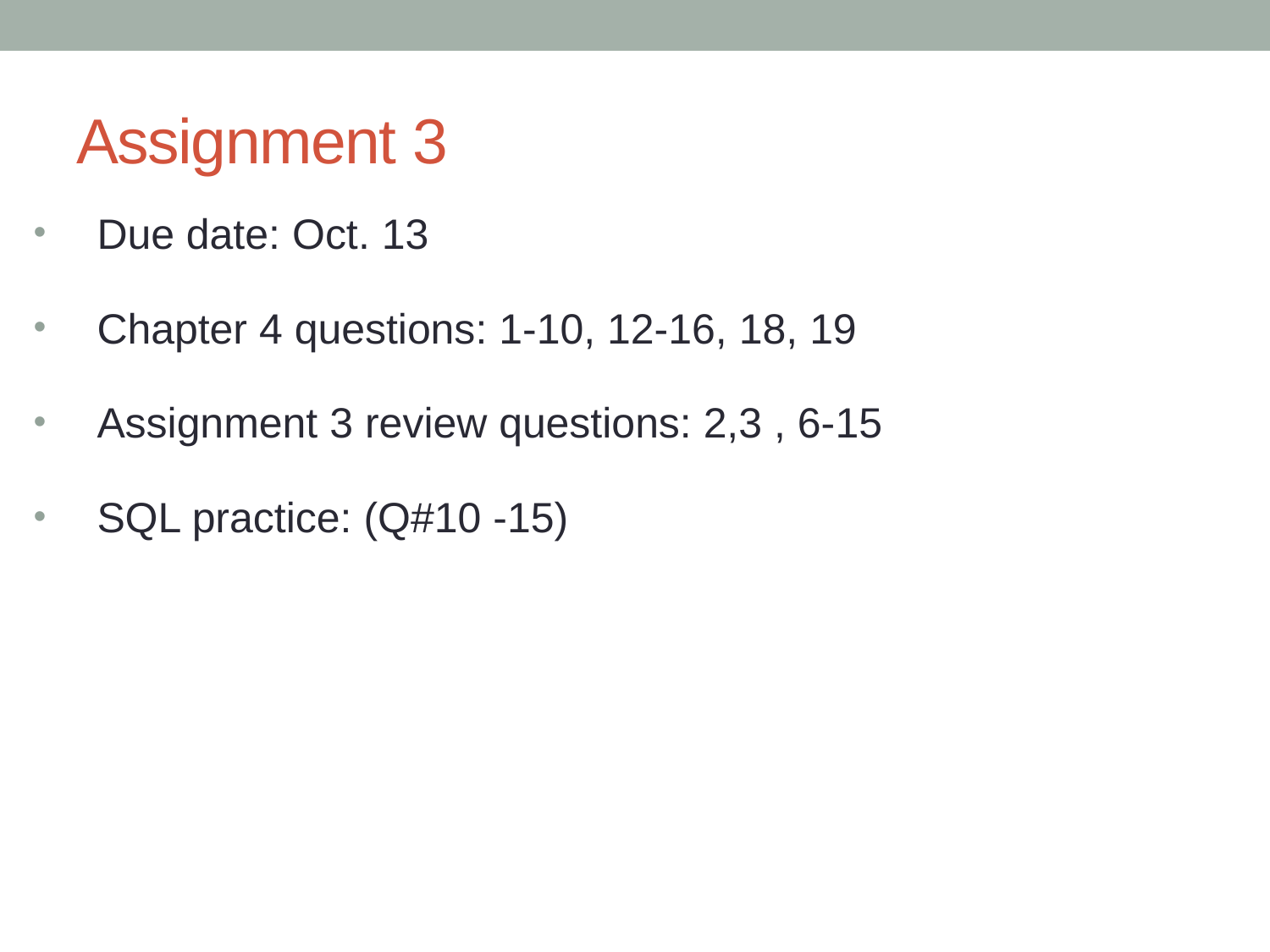

# Assignment 3
Due date: Oct. 13

Chapter 4 questions: 1-10, 12-16, 18, 19

Assignment 3 review questions: 2,3 , 6-15

SQL practice: (Q#10 -15)